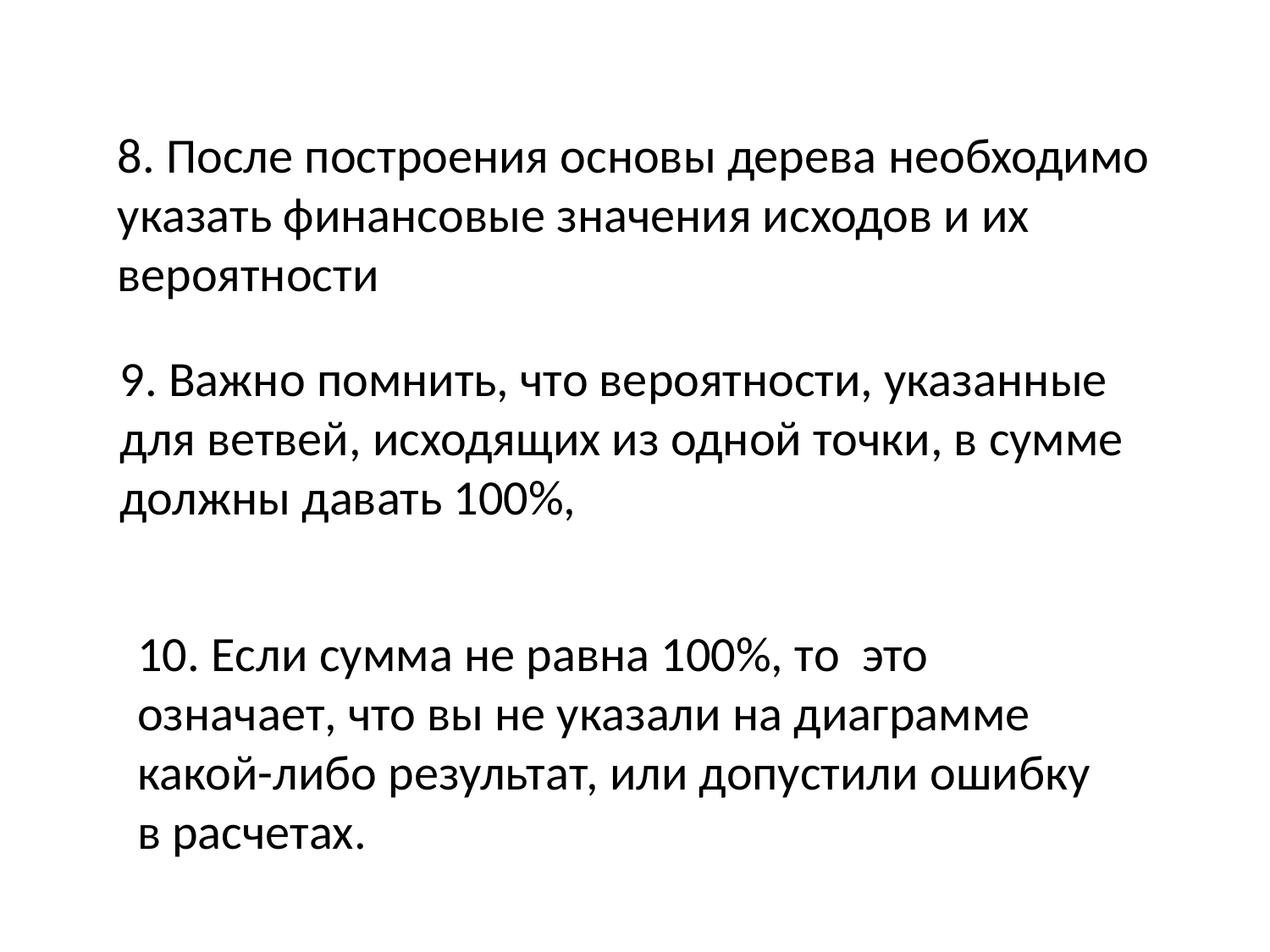

8. После построения основы дерева необходимо указать финансовые значения исходов и их вероятности
9. Важно помнить, что вероятности, указанные для ветвей, исходящих из одной точки, в сумме должны давать 100%,
10. Если сумма не равна 100%, то  это означает, что вы не указали на диаграмме какой-либо результат, или допустили ошибку в расчетах.